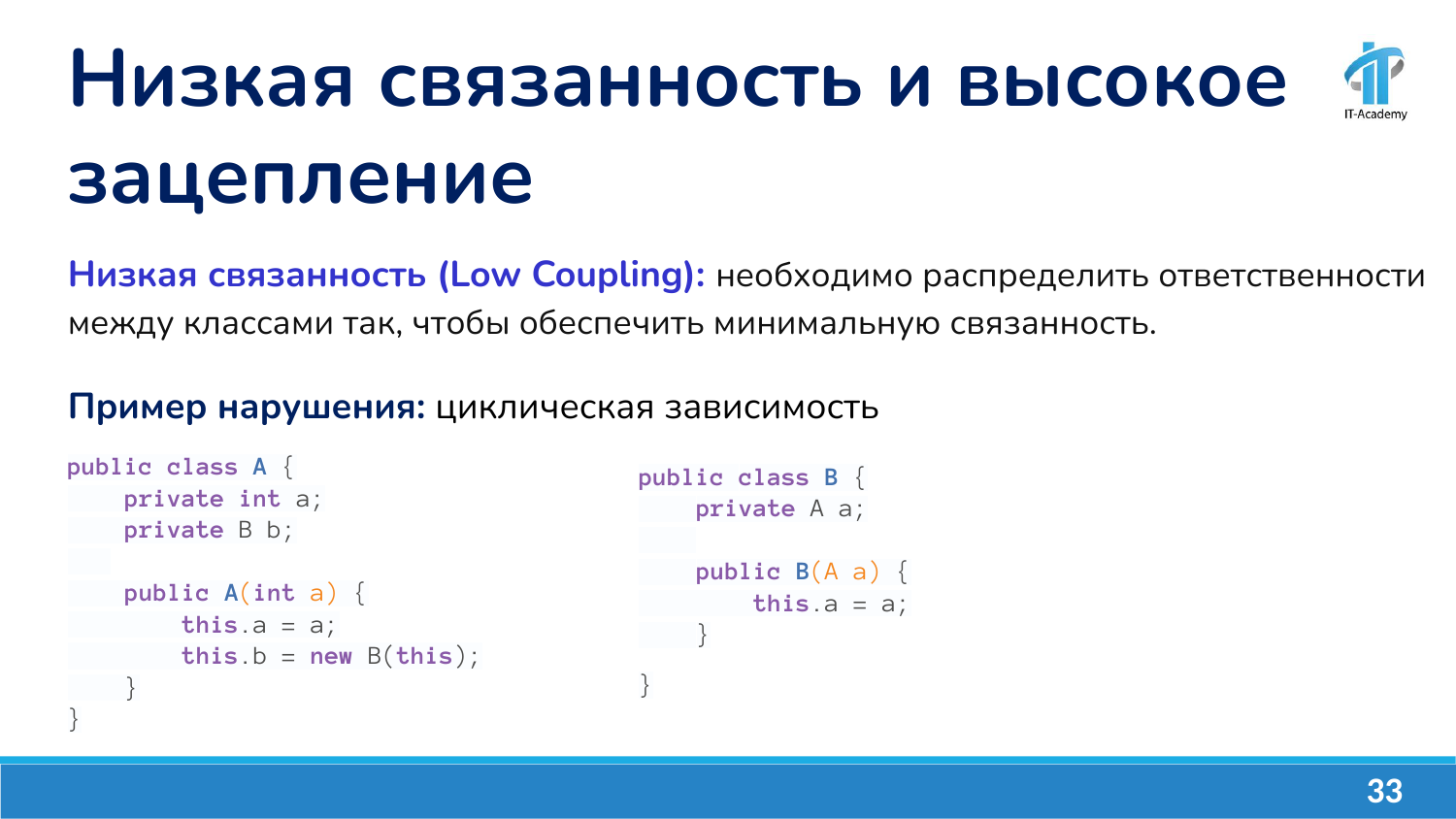

Низкая связанность и высокое зацепление
Низкая связанность (Low Coupling): необходимо распределить ответственности между классами так, чтобы обеспечить минимальную связанность.
Пример нарушения: циклическая зависимость
public class A {
    private int a;
    private B b;

    public A(int a) {
        this.a = a;
        this.b = new B(this);
    }
}
public class B {
    private A a;

    public B(A a) {
        this.a = a;
    }
}
33